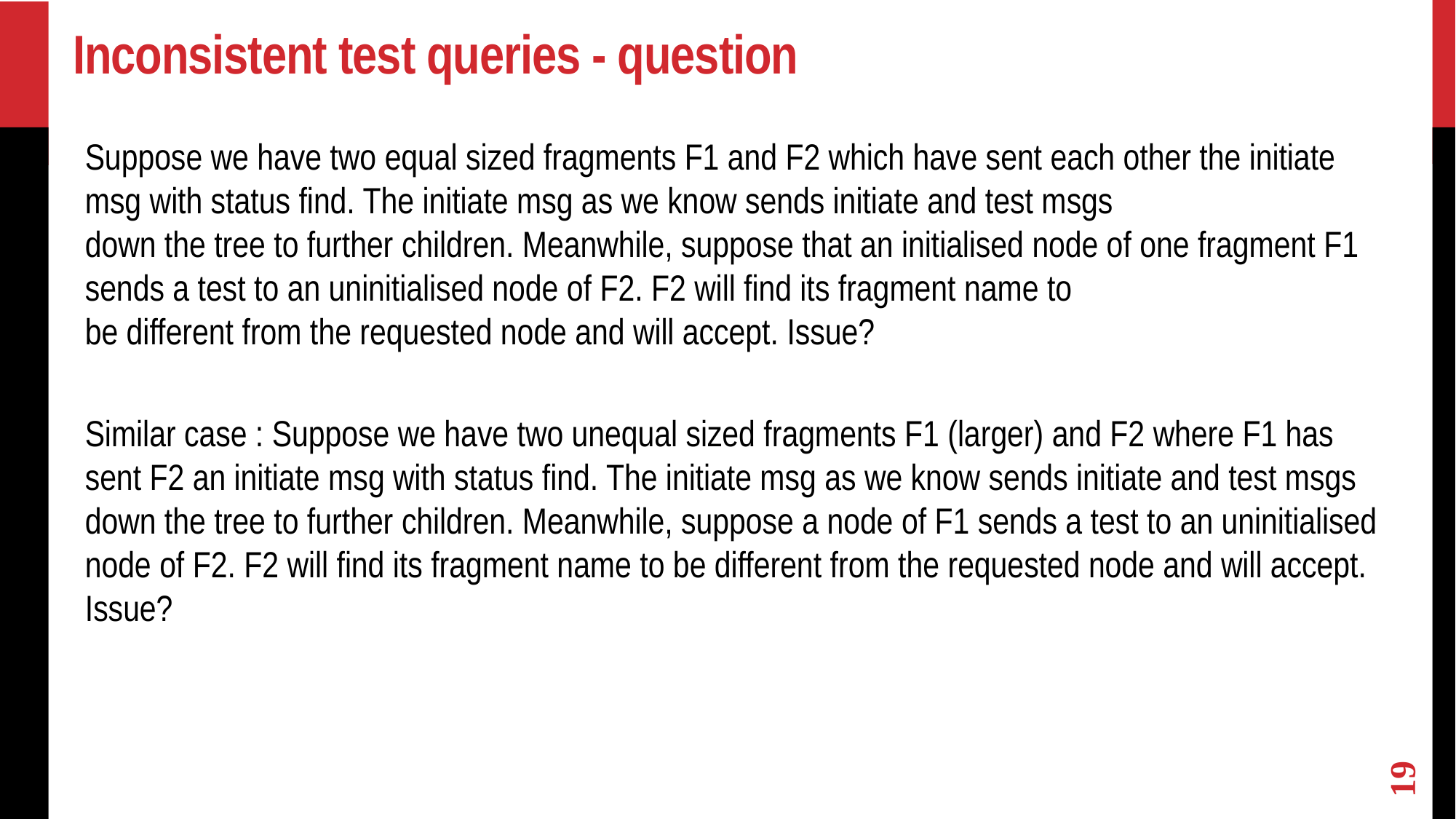

# Inconsistent test queries - question
Suppose we have two equal sized fragments F1 and F2 which have sent each other the initiate msg with status find. The initiate msg as we know sends initiate and test msgs
down the tree to further children. Meanwhile, suppose that an initialised node of one fragment F1 sends a test to an uninitialised node of F2. F2 will find its fragment name to
be different from the requested node and will accept. Issue?
Similar case : Suppose we have two unequal sized fragments F1 (larger) and F2 where F1 has sent F2 an initiate msg with status find. The initiate msg as we know sends initiate and test msgs
down the tree to further children. Meanwhile, suppose a node of F1 sends a test to an uninitialised node of F2. F2 will find its fragment name to be different from the requested node and will accept. Issue?

19